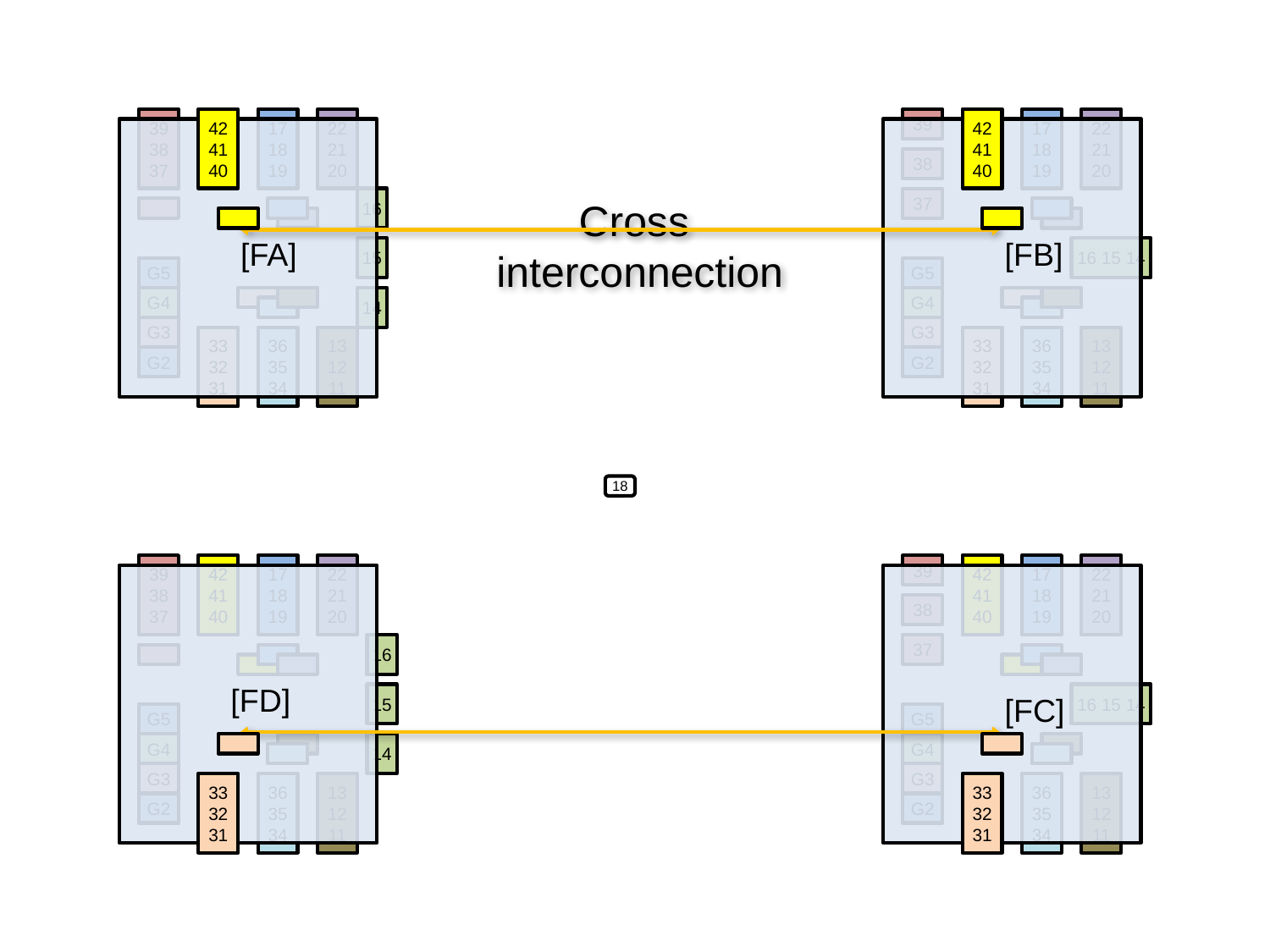

39 38
37
42 41 40
17 18 19
22 21 20
39
42 41 40
17 18 19
22 21 20

38
16
Cross
interconnection
37

[FA]
[FB]
15
16 15 14
G5
G5
G4

14
G4

G3
G3
33 32 31
36 35 34
13 12 11
33 32 31
36 35 34
13 12 11
G2
G2
18
39 38
37
42 41 40
17 18 19
22 21 20
39
42 41 40
17 18 19
22 21 20

38
16
37

[FD]
15
[FC]
16 15 14
G5
G5
G4

14
G4

G3
G3
33 32 31
36 35 34
13 12 11
33 32 31
36 35 34
13 12 11
G2
G2